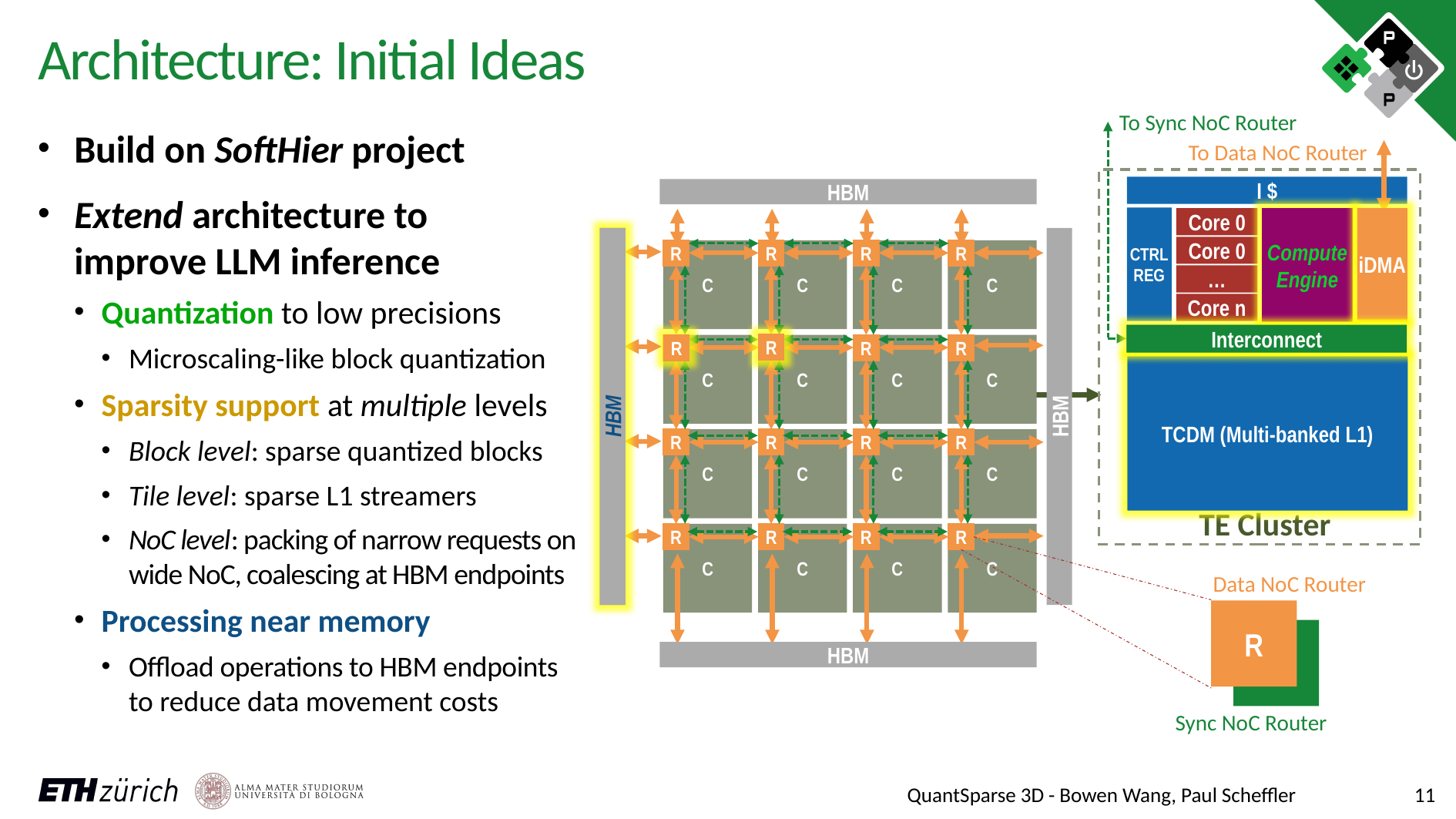

# Architecture: Initial Ideas
To Sync NoC Router
To Data NoC Router
I $
CTRL
REG
Core 0
Compute
Engine
iDMA
Core 0
…
Core n
Interconnect
TCDM (Multi-banked L1)
TE Cluster

Build on SoftHier project
Extend architecture to
improve LLM inference
Quantization to low precisions
Microscaling-like block quantization
Sparsity support at multiple levels
Block level: sparse quantized blocks
Tile level: sparse L1 streamers
NoC level: packing of narrow requests on wide NoC, coalescing at HBM endpoints
Processing near memory
Offload operations to HBM endpoints
to reduce data movement costs

iDMA
HBM
R
R
R
R
R
R
R
R
R
R
R
R
R
R
R
R
C
C
C
C
C
C
C
C
C
C
C
C
C
C
C
C
HBM
HBM
HBM
Compute
Engine
Compute
Engine
R
R
HBM
Interconnect
TCDM (Multi-banked L1)
HBM
Data NoC Router
R
R
Sync NoC Router
11
QuantSparse 3D - Bowen Wang, Paul Scheffler